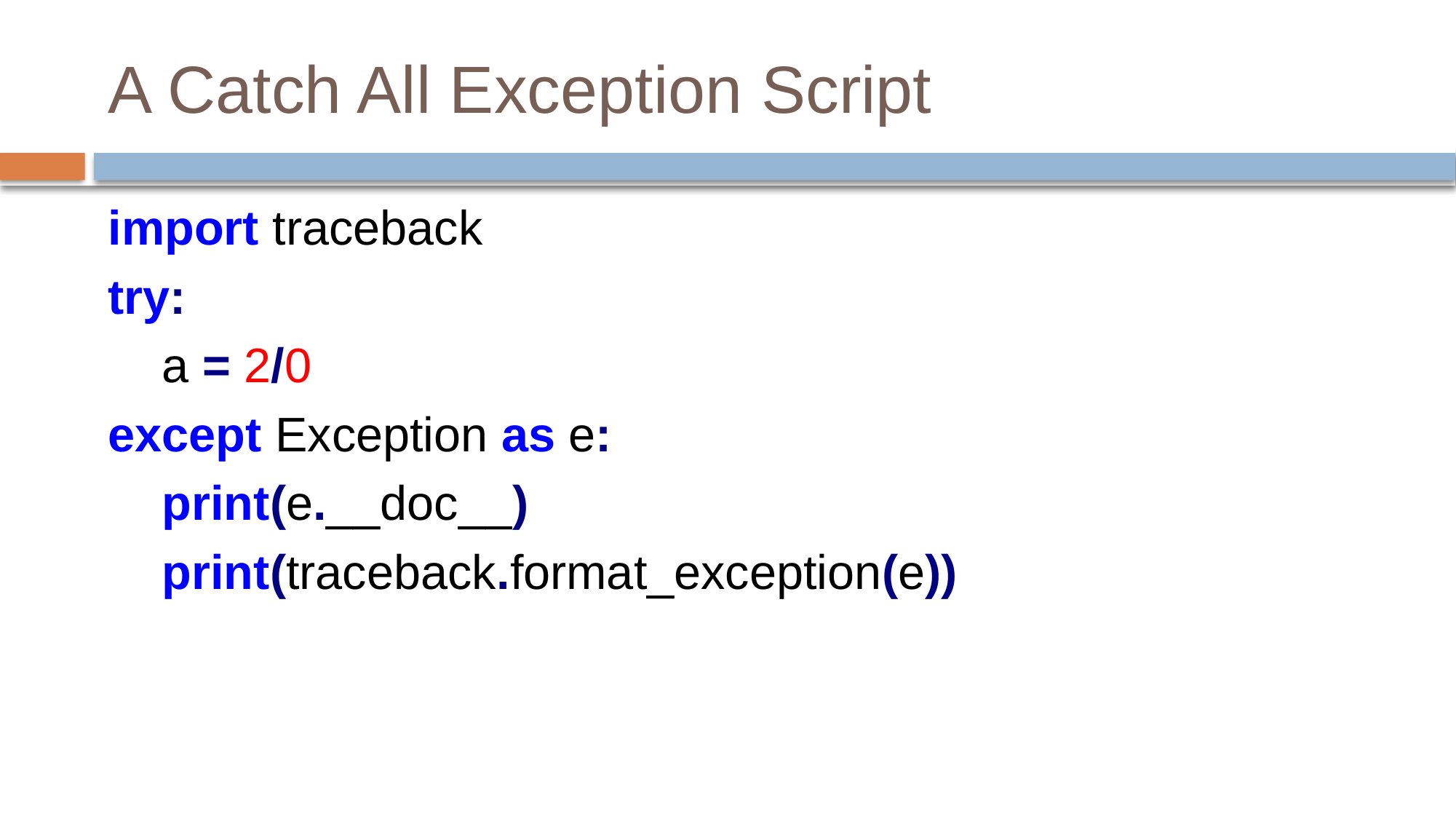

# A Catch All Exception Script
import traceback
try:
    a = 2/0
except Exception as e:
    print(e.__doc__)
    print(traceback.format_exception(e))